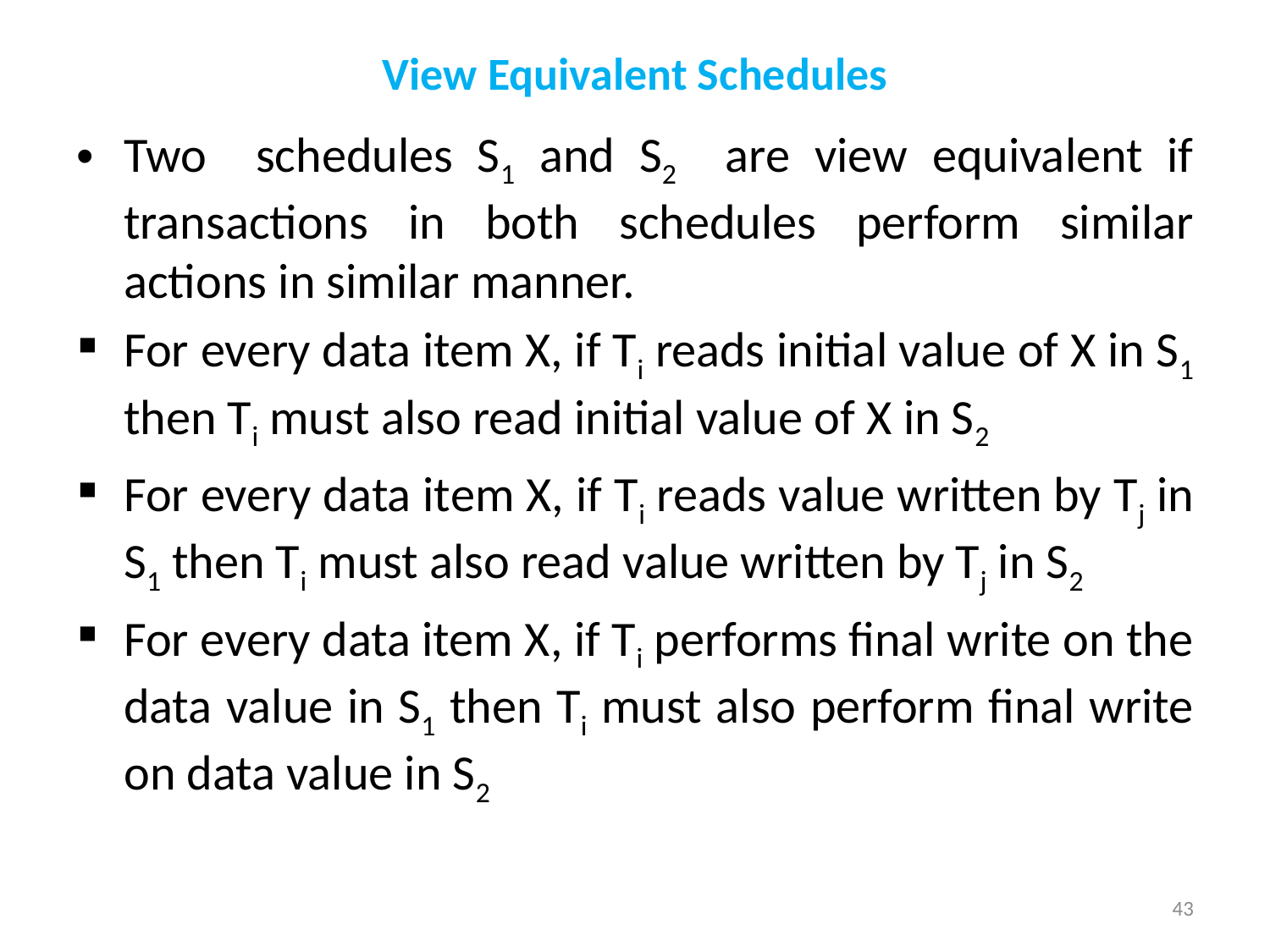

# View Equivalent Schedules
Two  schedules S1 and S2  are view equivalent if transactions in both schedules perform similar actions in similar manner.
For every data item X, if Ti reads initial value of X in S1 then Ti must also read initial value of X in S2
For every data item X, if Ti reads value written by Tj in S1 then Ti must also read value written by Tj in S2
For every data item X, if Ti performs final write on the data value in S1 then Ti must also perform final write on data value in S2
43